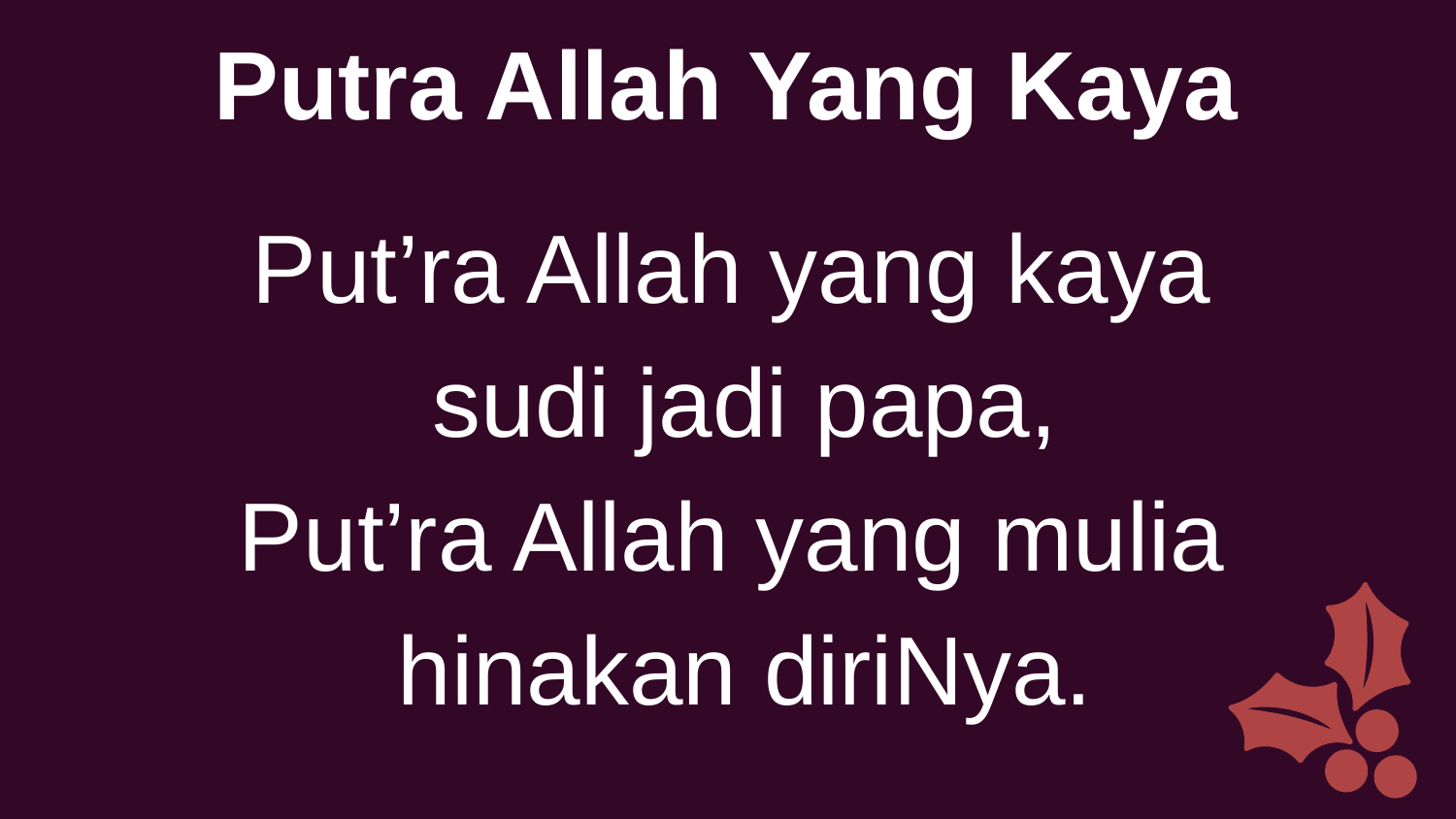

Putra Allah Yang Kaya
Put’ra Allah yang kaya
sudi jadi papa,
Put’ra Allah yang mulia
hinakan diriNya.